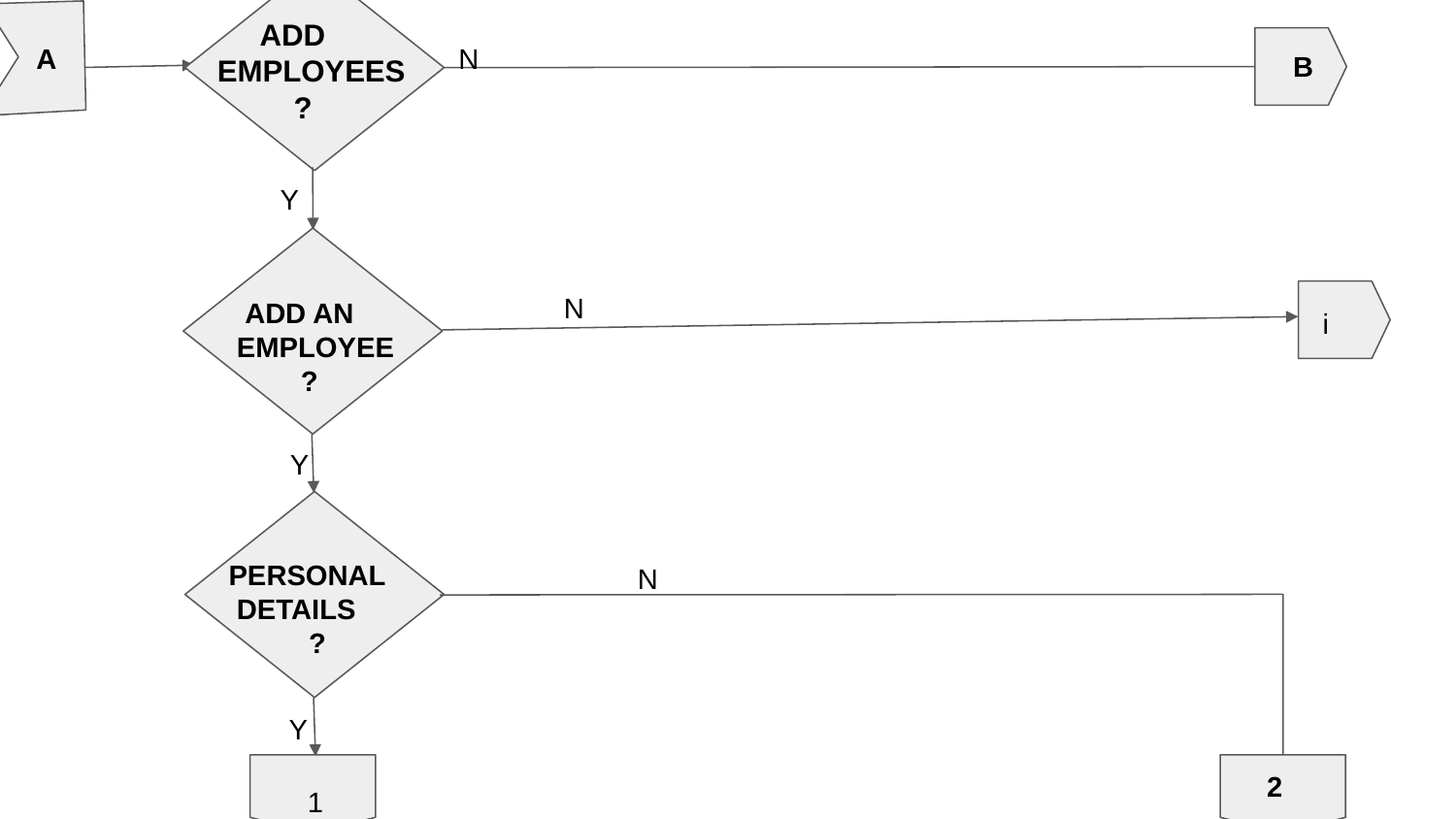

ADD
  EMPLOYEES
           ?

         A
N
B
  A

Y

N
 ADD AN
EMPLOYEE
        ?
i

Y

  PERSONAL
   DETAILS
            ?
N

Y

    2

1